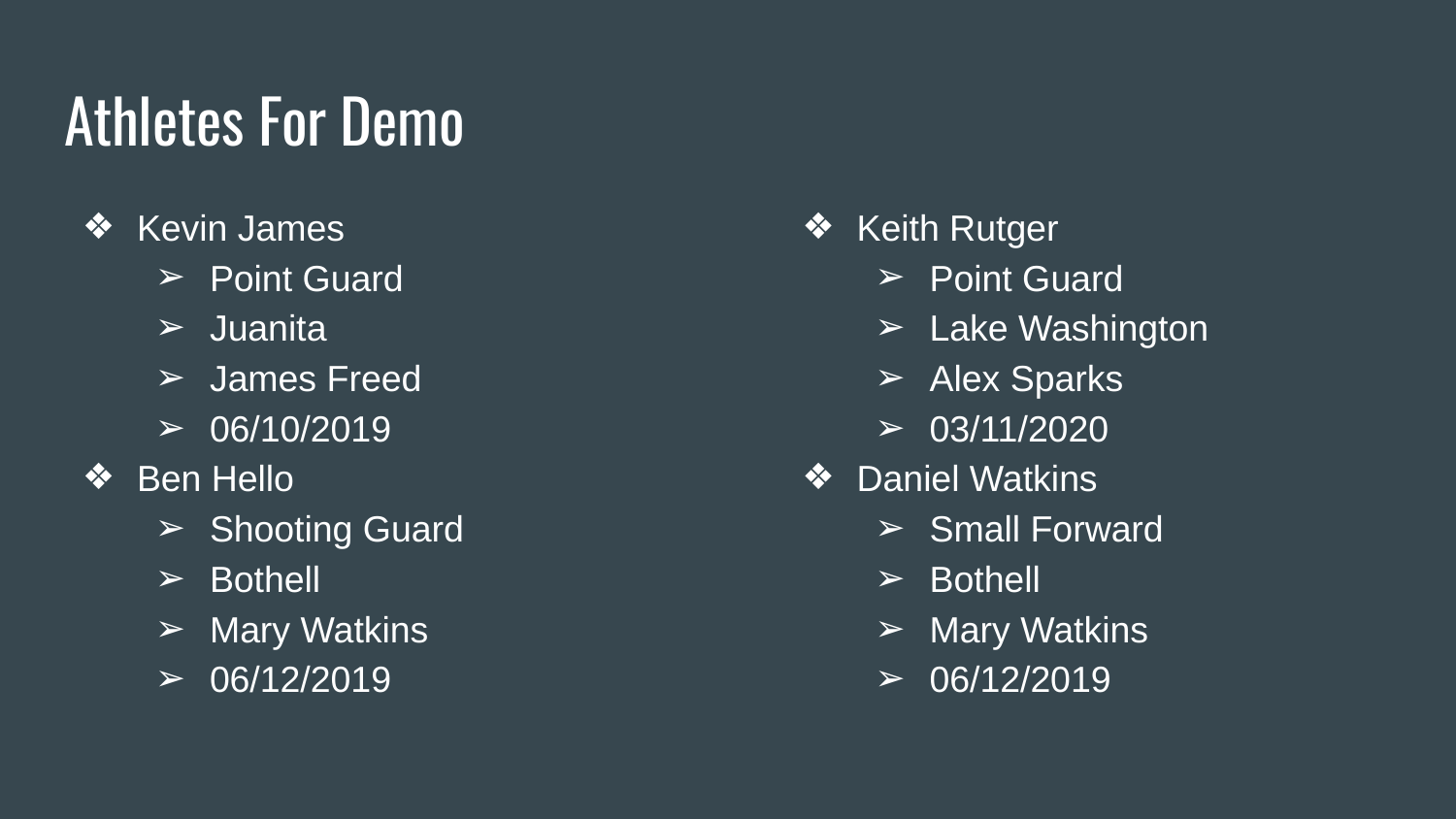

# Athletes For Demo
Kevin James
Point Guard
Juanita
James Freed
06/10/2019
Ben Hello
Shooting Guard
Bothell
Mary Watkins
06/12/2019
Keith Rutger
Point Guard
Lake Washington
Alex Sparks
03/11/2020
Daniel Watkins
Small Forward
Bothell
Mary Watkins
06/12/2019